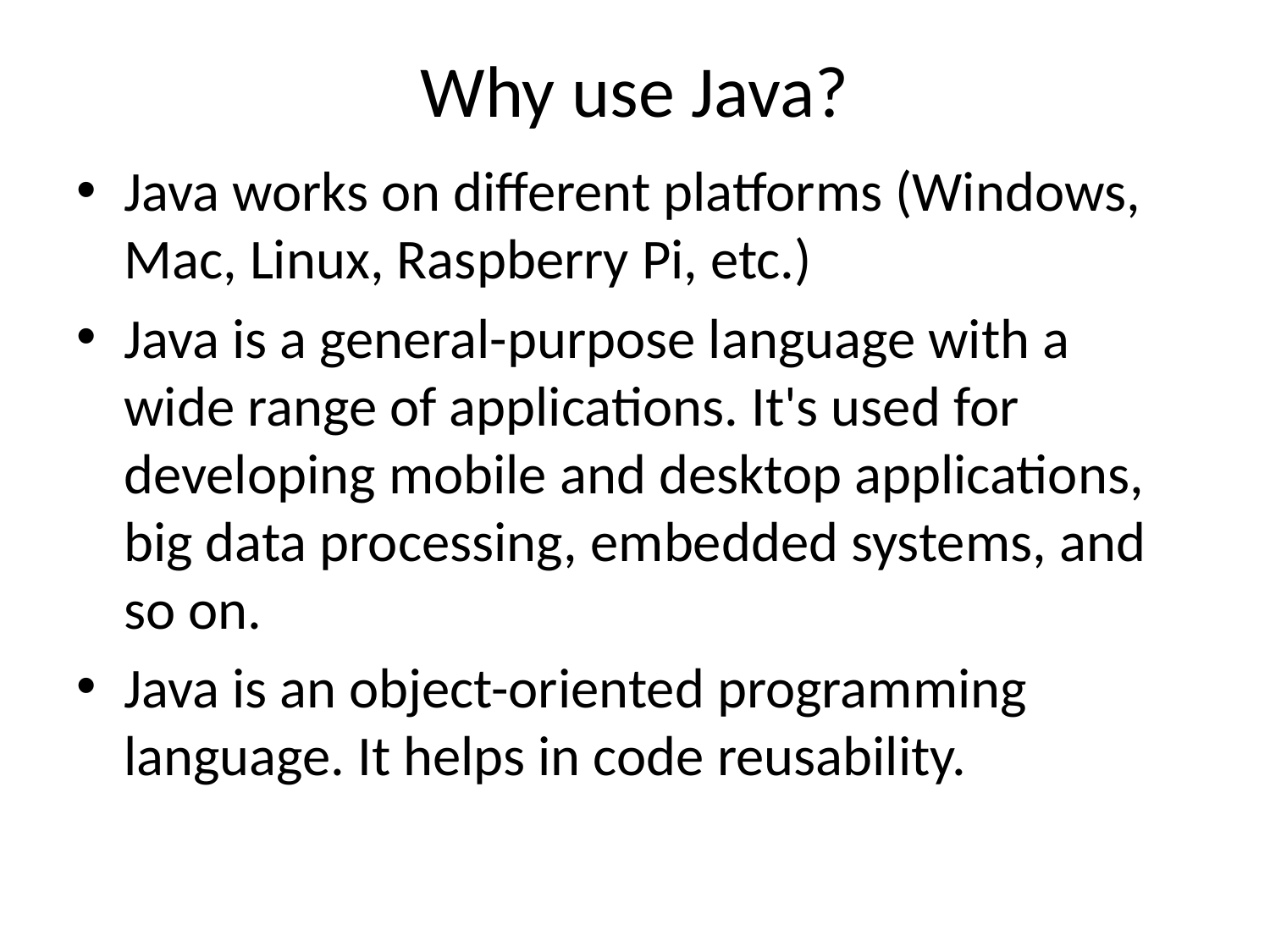

# Why use Java?
Java works on different platforms (Windows, Mac, Linux, Raspberry Pi, etc.)
Java is a general-purpose language with a wide range of applications. It's used for developing mobile and desktop applications, big data processing, embedded systems, and so on.
Java is an object-oriented programming language. It helps in code reusability.